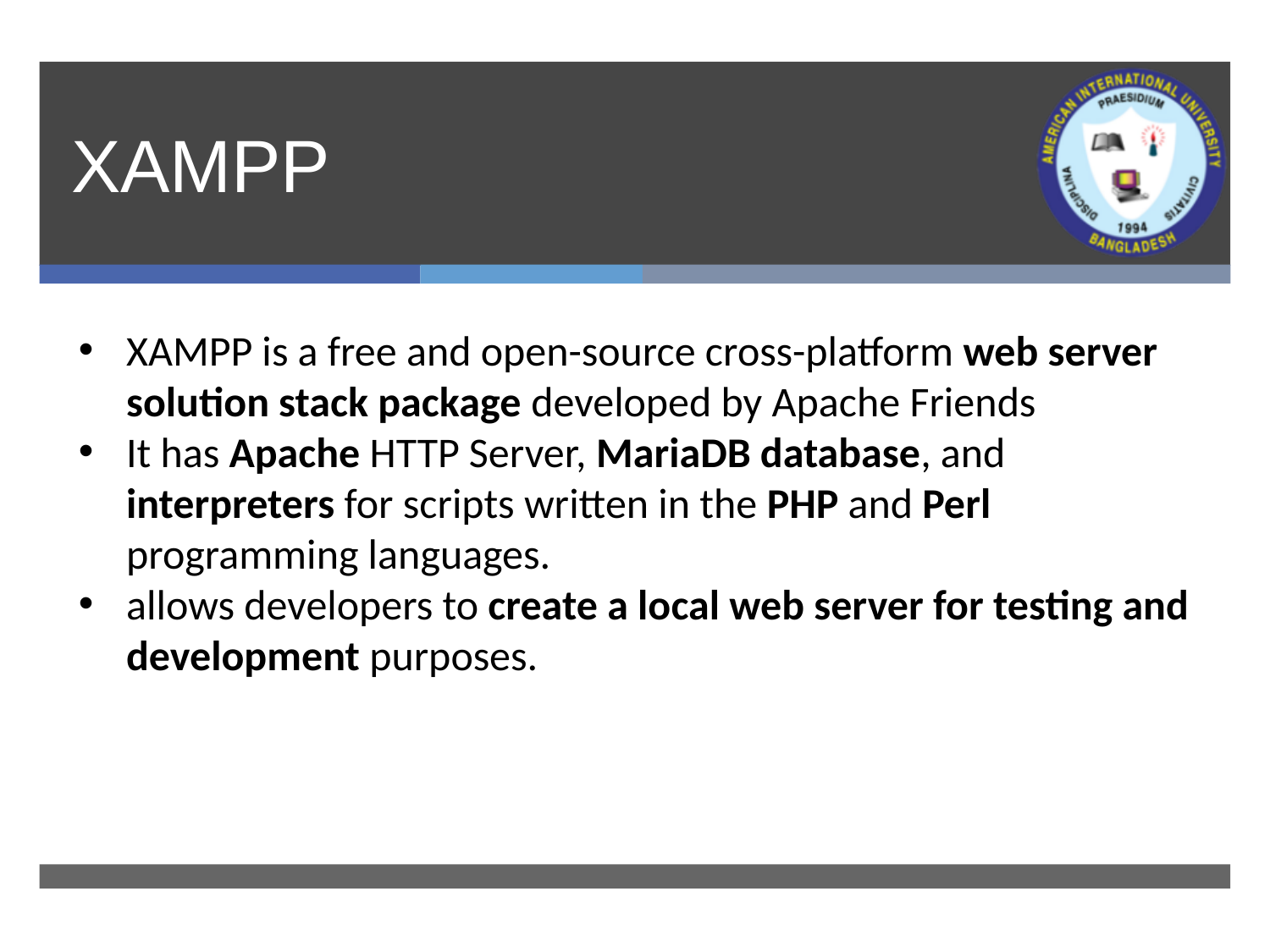

# XAMPP

XAMPP is a free and open-source cross-platform web server solution stack package developed by Apache Friends
It has Apache HTTP Server, MariaDB database, and interpreters for scripts written in the PHP and Perl programming languages.
allows developers to create a local web server for testing and development purposes.